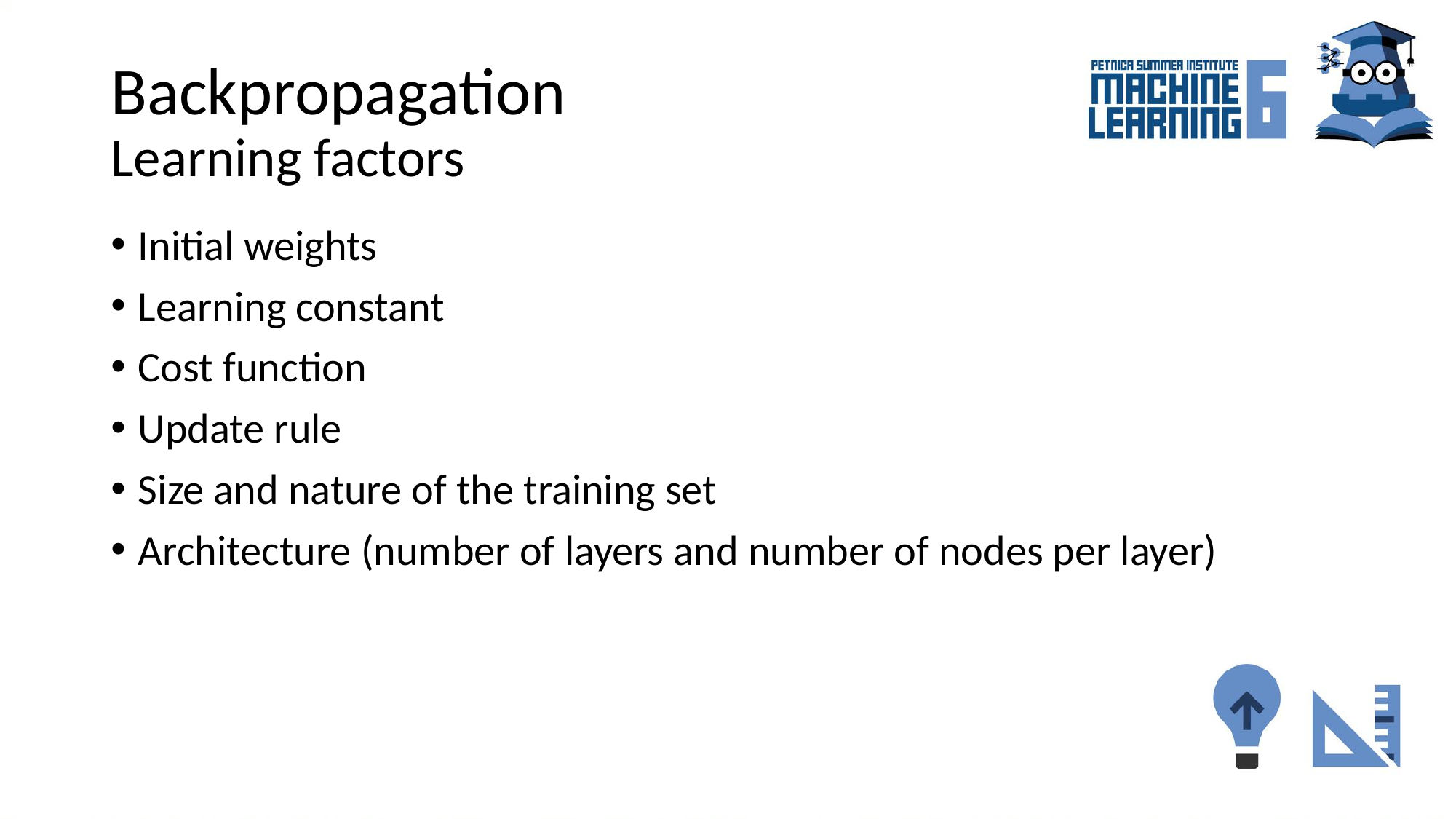

# Backpropagation Learning factors
Initial weights
Learning constant
Cost function
Update rule
Size and nature of the training set
Architecture (number of layers and number of nodes per layer)